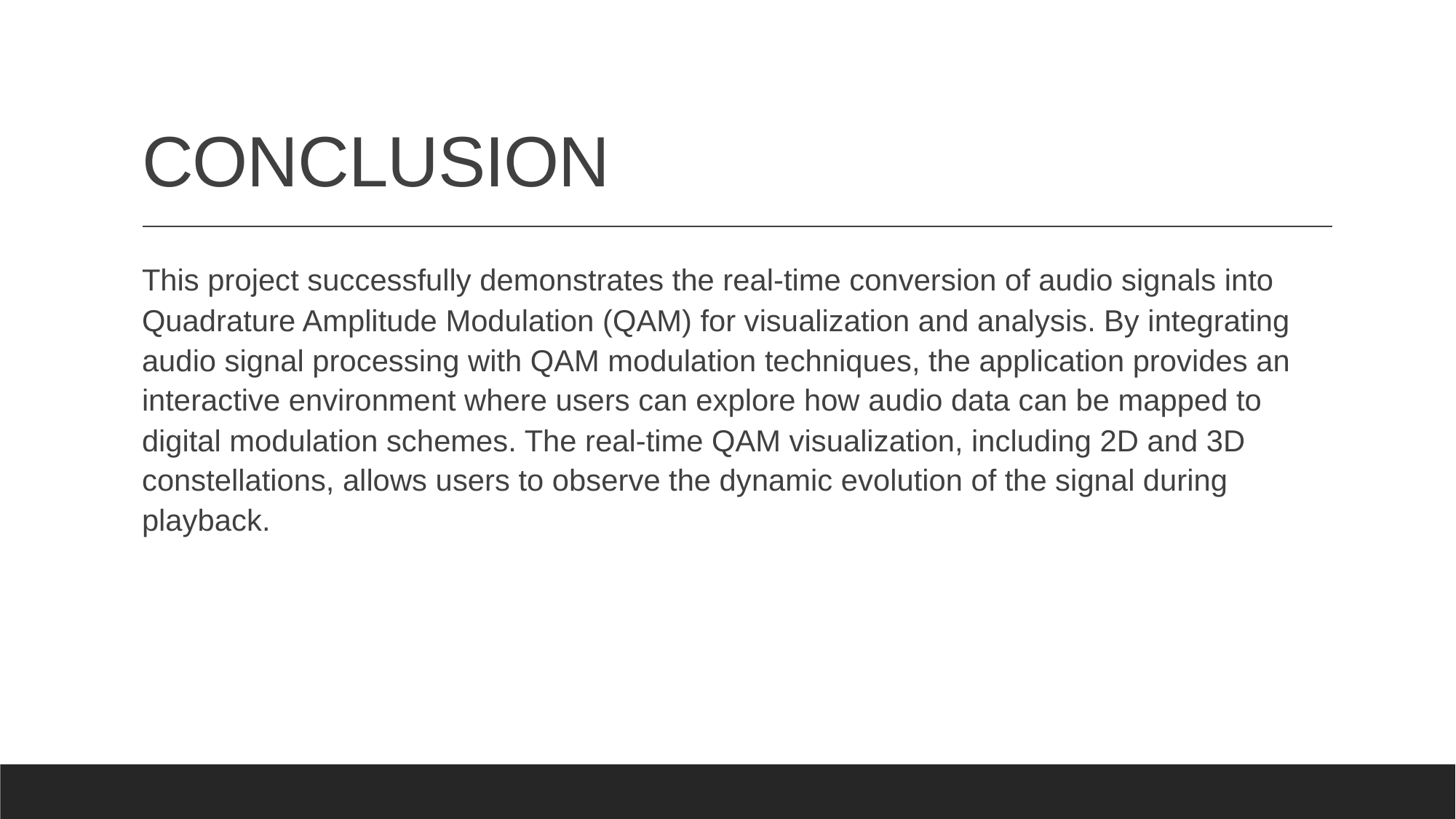

# CONCLUSION
This project successfully demonstrates the real-time conversion of audio signals into Quadrature Amplitude Modulation (QAM) for visualization and analysis. By integrating audio signal processing with QAM modulation techniques, the application provides an interactive environment where users can explore how audio data can be mapped to digital modulation schemes. The real-time QAM visualization, including 2D and 3D constellations, allows users to observe the dynamic evolution of the signal during playback.